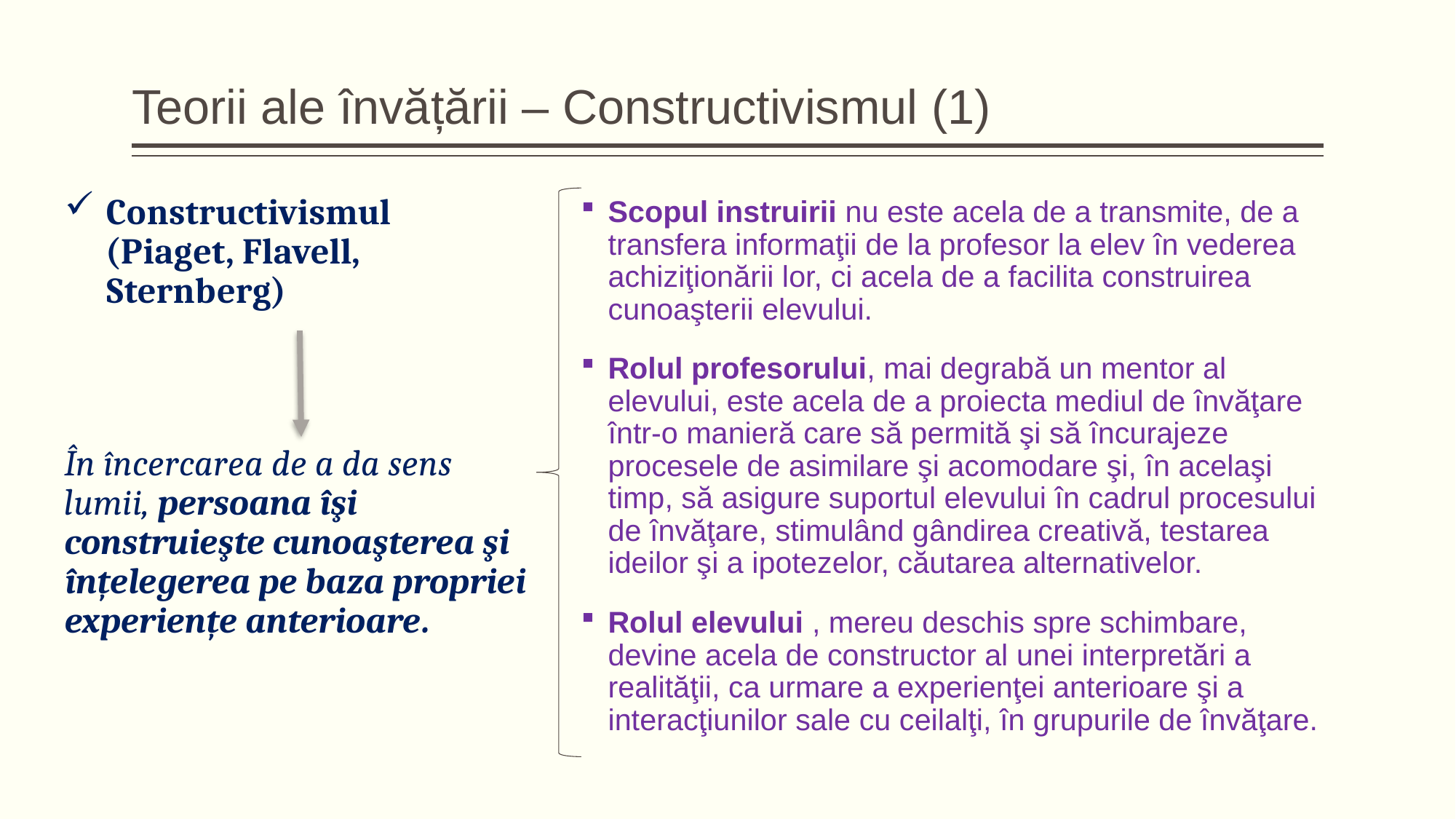

# Teorii ale învățării – Constructivismul (1)
Constructivismul
(Piaget, Flavell, Sternberg)

În încercarea de a da sens lumii, persoana îşi construieşte cunoaşterea şi înţelegerea pe baza propriei experienţe anterioare.

Scopul instruirii nu este acela de a transmite, de a transfera informaţii de la profesor la elev în vederea achiziţionării lor, ci acela de a facilita construirea cunoaşterii elevului.
Rolul profesorului, mai degrabă un mentor al elevului, este acela de a proiecta mediul de învăţare într-o manieră care să permită şi să încurajeze procesele de asimilare şi acomodare şi, în acelaşi timp, să asigure suportul elevului în cadrul procesului de învăţare, stimulând gândirea creativă, testarea ideilor şi a ipotezelor, căutarea alternativelor.
Rolul elevului , mereu deschis spre schimbare, devine acela de constructor al unei interpretări a realităţii, ca urmare a experienţei anterioare şi a interacţiunilor sale cu ceilalţi, în grupurile de învăţare.